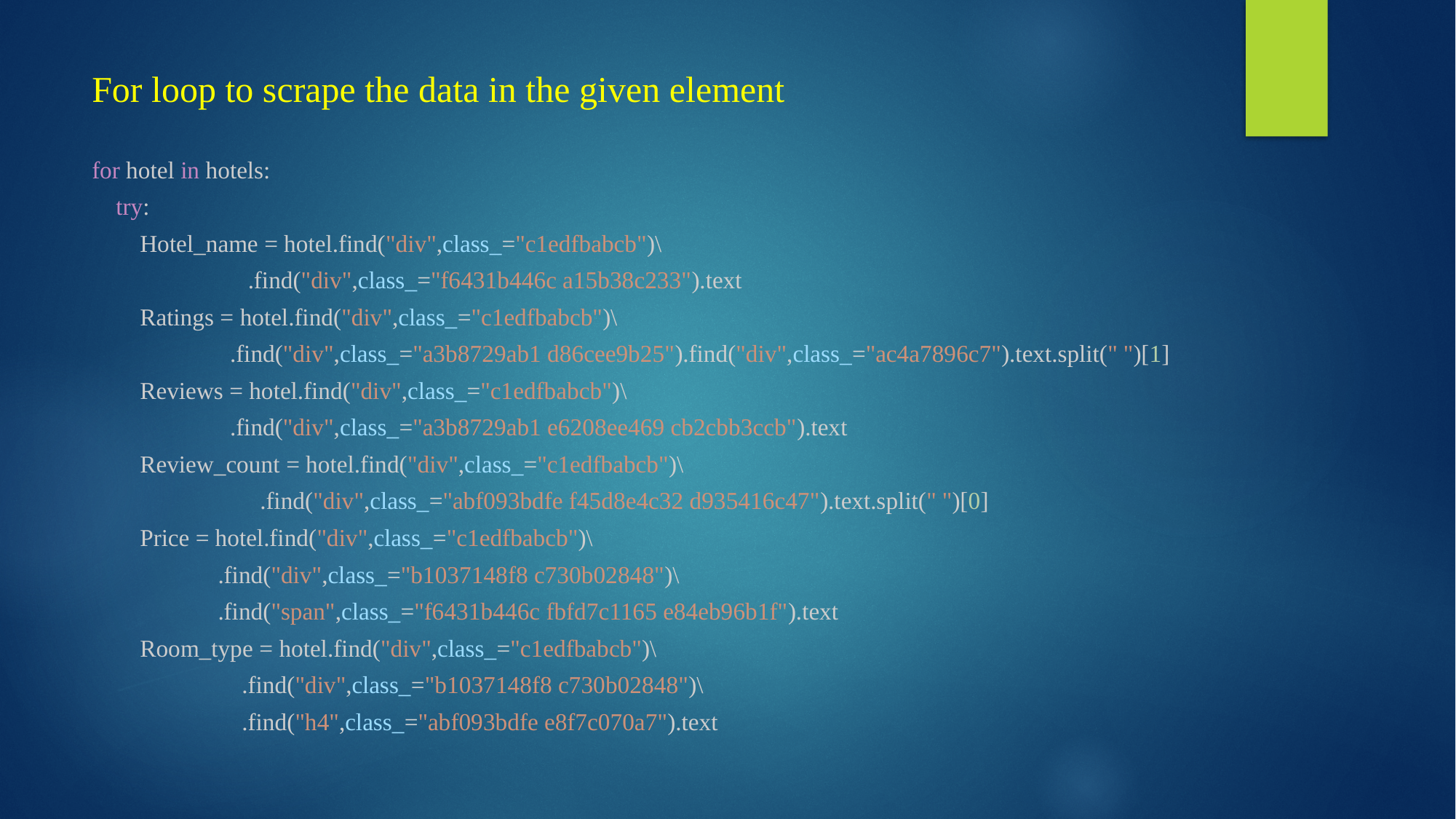

For loop to scrape the data in the given element

for hotel in hotels:
    try:
        Hotel_name = hotel.find("div",class_="c1edfbabcb")\
                          .find("div",class_="f6431b446c a15b38c233").text
        Ratings = hotel.find("div",class_="c1edfbabcb")\
                       .find("div",class_="a3b8729ab1 d86cee9b25").find("div",class_="ac4a7896c7").text.split(" ")[1]
        Reviews = hotel.find("div",class_="c1edfbabcb")\
                       .find("div",class_="a3b8729ab1 e6208ee469 cb2cbb3ccb").text
        Review_count = hotel.find("div",class_="c1edfbabcb")\
                            .find("div",class_="abf093bdfe f45d8e4c32 d935416c47").text.split(" ")[0]
        Price = hotel.find("div",class_="c1edfbabcb")\
                     .find("div",class_="b1037148f8 c730b02848")\
                     .find("span",class_="f6431b446c fbfd7c1165 e84eb96b1f").text
        Room_type = hotel.find("div",class_="c1edfbabcb")\
                         .find("div",class_="b1037148f8 c730b02848")\
                         .find("h4",class_="abf093bdfe e8f7c070a7").text